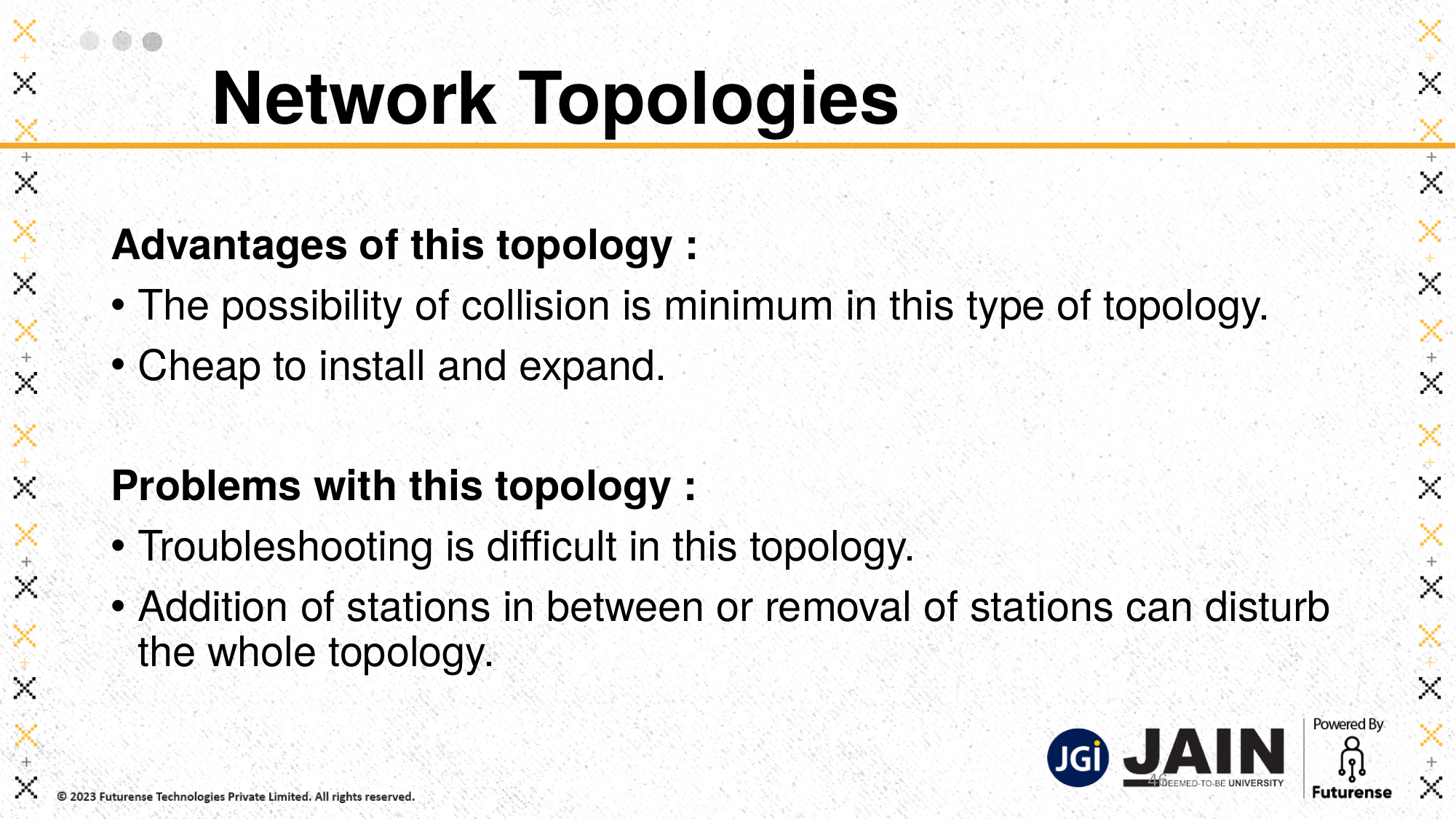

Network Topologies
Advantages of this topology :
The possibility of collision is minimum in this type of topology.
Cheap to install and expand.

Problems with this topology :
Troubleshooting is difficult in this topology.
Addition of stations in between or removal of stations can disturb the whole topology.

June 21, 2023
46
Department of Computer Science & Engineering, VNRVJIET, Hyderabad